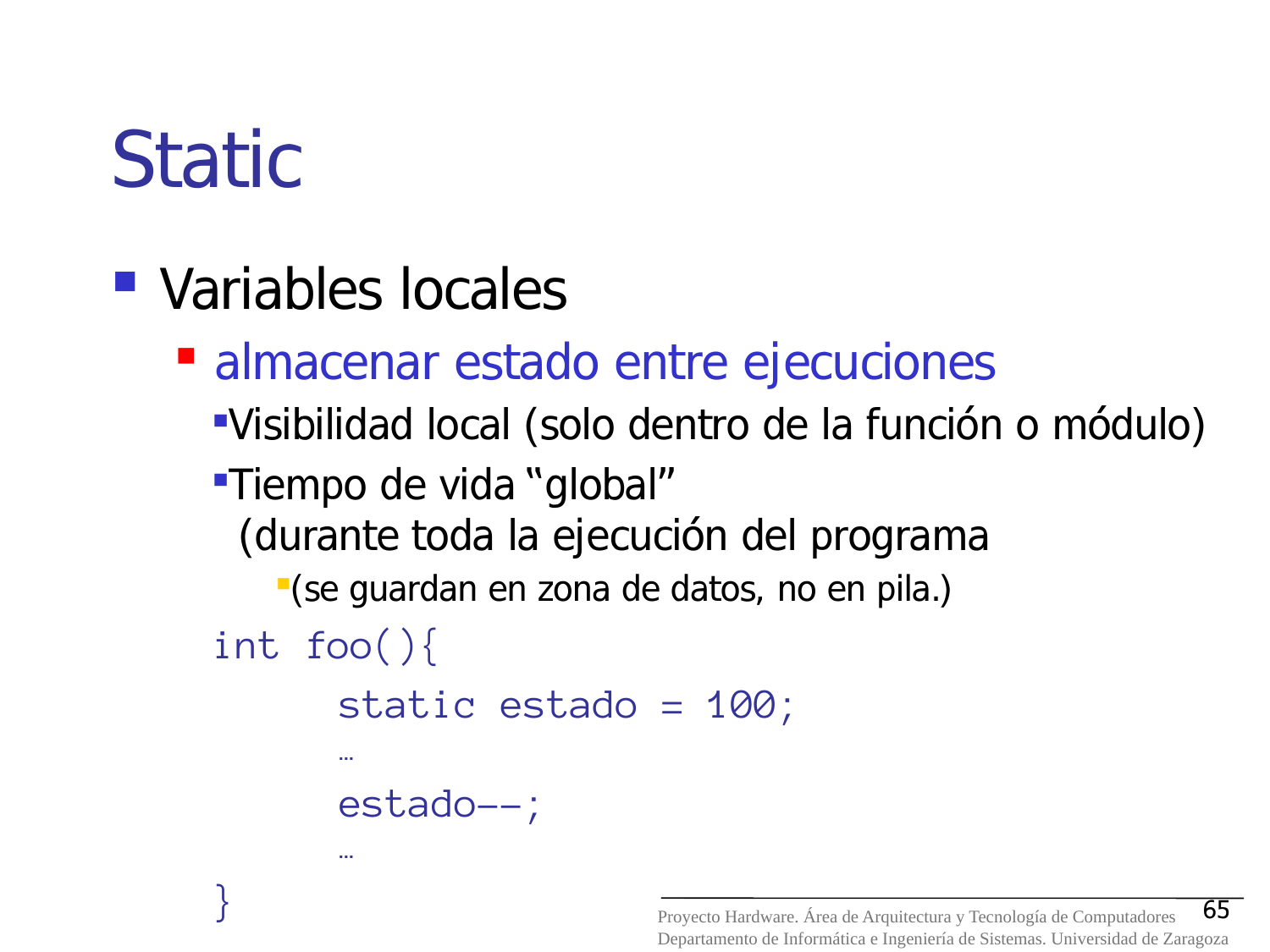

# Static
Variables locales
almacenar estado entre ejecuciones
Visibilidad local (solo dentro de la función o módulo)
Tiempo de vida “global”
  (durante toda la ejecución del programa
(se guardan en zona de datos, no en pila.)
int foo(){
	static estado = 100;
	…
	estado--;
	…
}
65